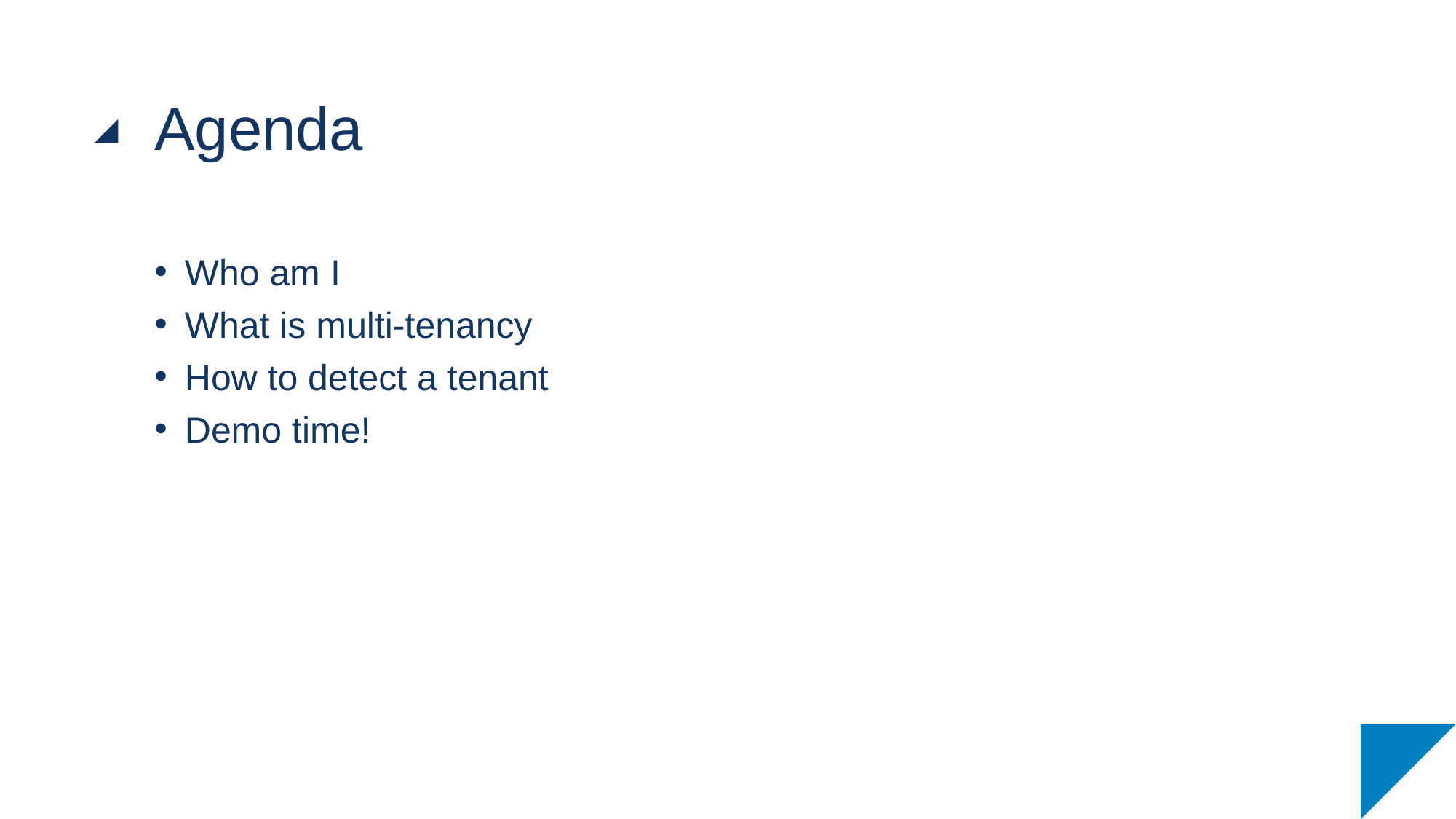

# Agenda
Who am I
What is multi-tenancy
How to detect a tenant
Demo time!